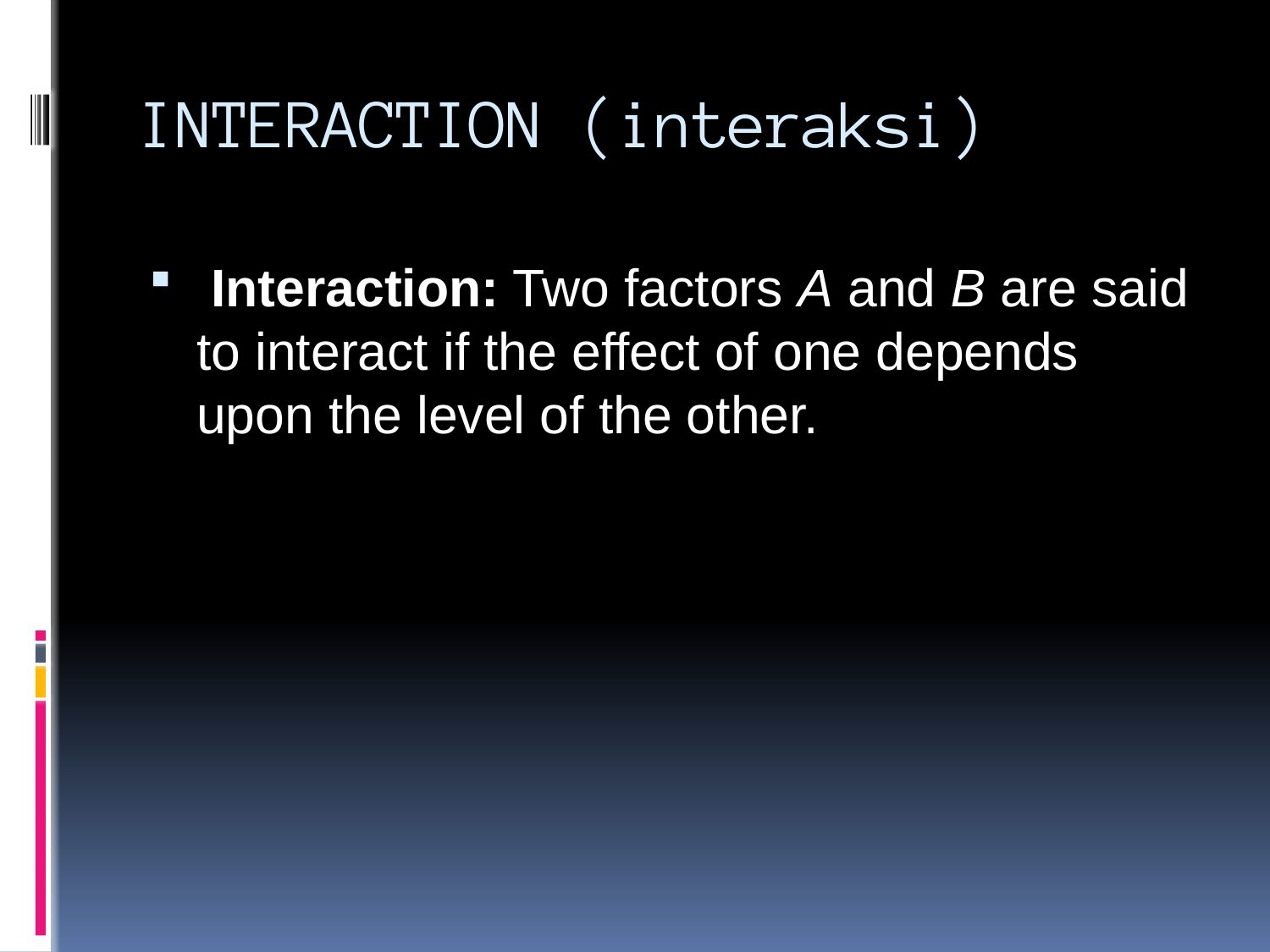

# INTERACTION (interaksi)
 Interaction: Two factors A and B are said to interact if the effect of one depends upon the level of the other.